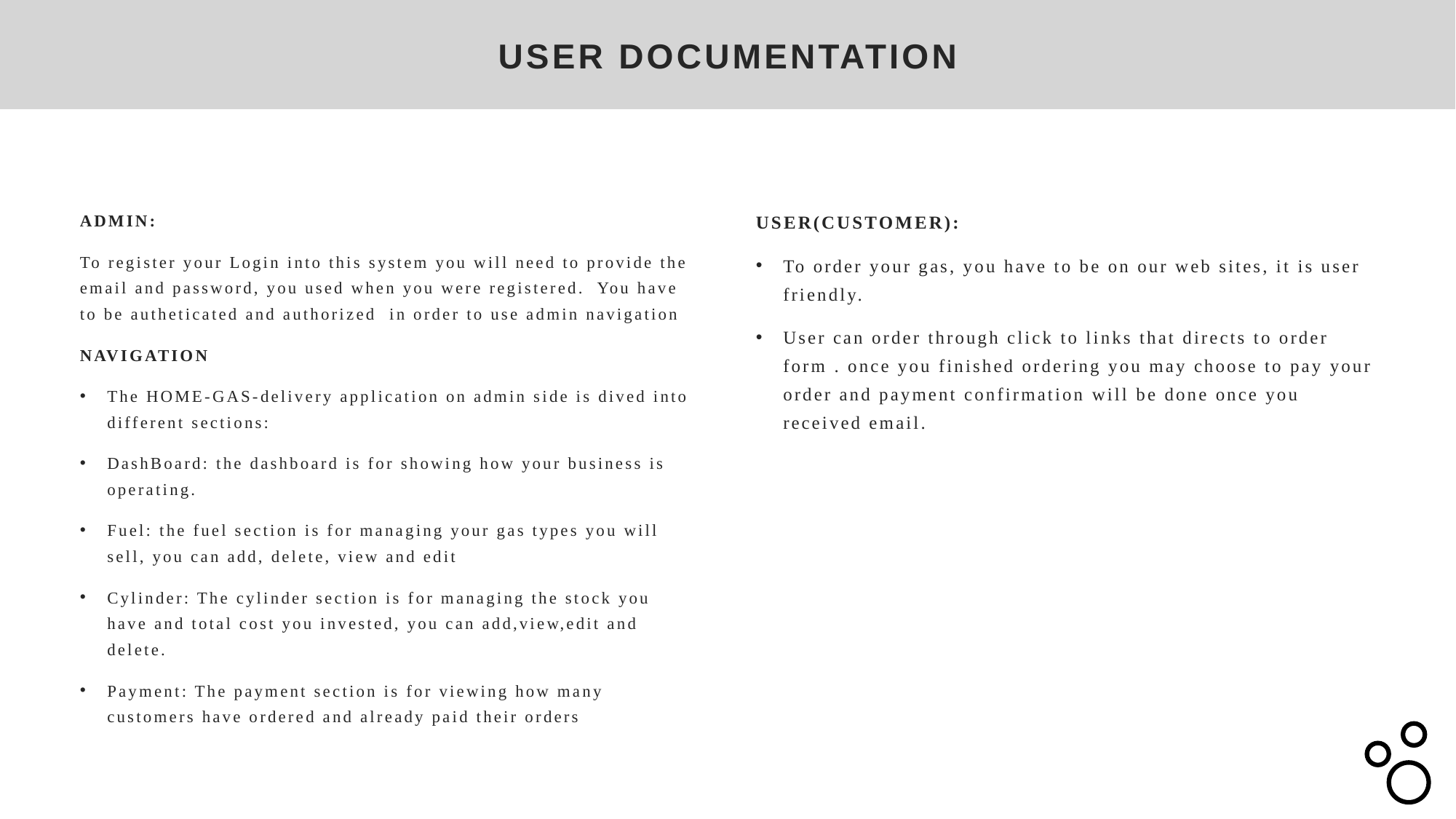

# USER DOCUMENTATION
ADMIN:
To register your Login into this system you will need to provide the email and password, you used when you were registered.  You have to be autheticated and authorized  in order to use admin navigation
NAVIGATION
The HOME-GAS-delivery application on admin side is dived into different sections:
DashBoard: the dashboard is for showing how your business is operating.
Fuel: the fuel section is for managing your gas types you will sell, you can add, delete, view and edit
Cylinder: The cylinder section is for managing the stock you have and total cost you invested, you can add,view,edit and delete.
Payment: The payment section is for viewing how many customers have ordered and already paid their orders
USER(CUSTOMER):
To order your gas, you have to be on our web sites, it is user friendly.
User can order through click to links that directs to order form . once you finished ordering you may choose to pay your order and payment confirmation will be done once you received email.